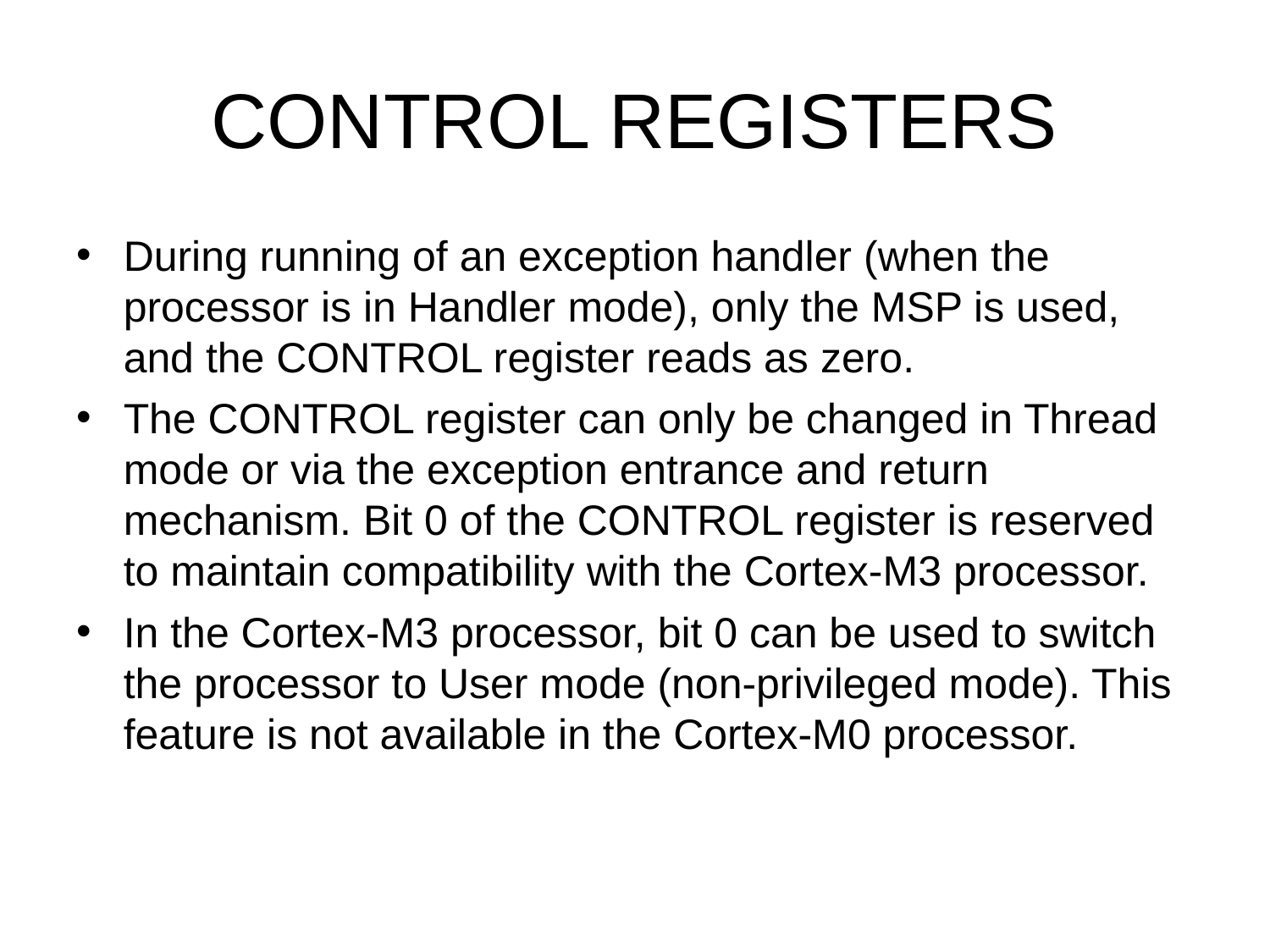

CONTROL REGISTERS
During running of an exception handler (when the processor is in Handler mode), only the MSP is used, and the CONTROL register reads as zero.
The CONTROL register can only be changed in Thread mode or via the exception entrance and return mechanism. Bit 0 of the CONTROL register is reserved to maintain compatibility with the Cortex-M3 processor.
In the Cortex-M3 processor, bit 0 can be used to switch the processor to User mode (non-privileged mode). This feature is not available in the Cortex-M0 processor.